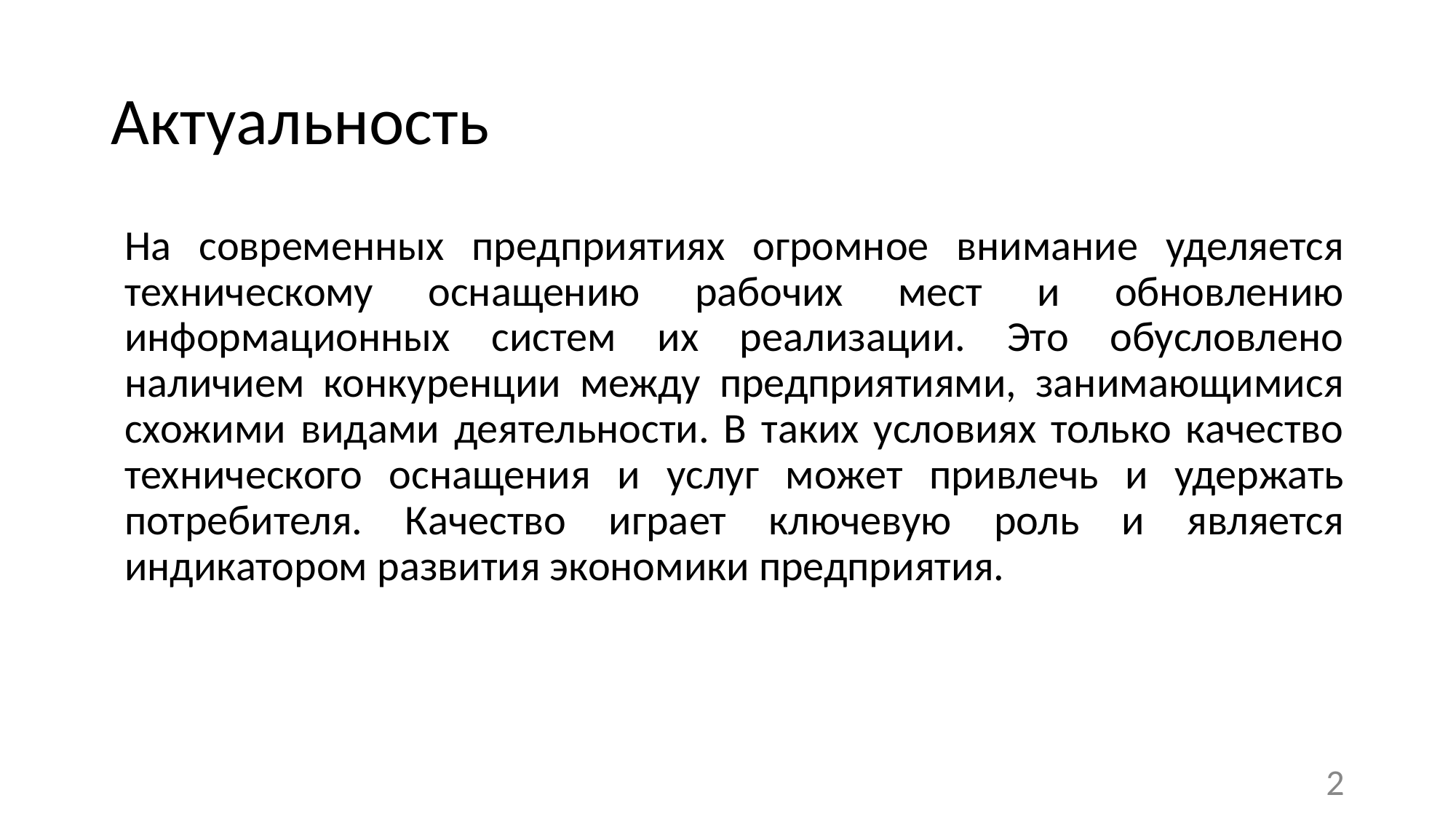

# Актуальность
На современных предприятиях огромное внимание уделяется техническому оснащению рабочих мест и обновлению информационных систем их реализации. Это обусловлено наличием конкуренции между предприятиями, занимающимися схожими видами деятельности. В таких условиях только качество технического оснащения и услуг может привлечь и удержать потребителя. Качество играет ключевую роль и является индикатором развития экономики предприятия.
2